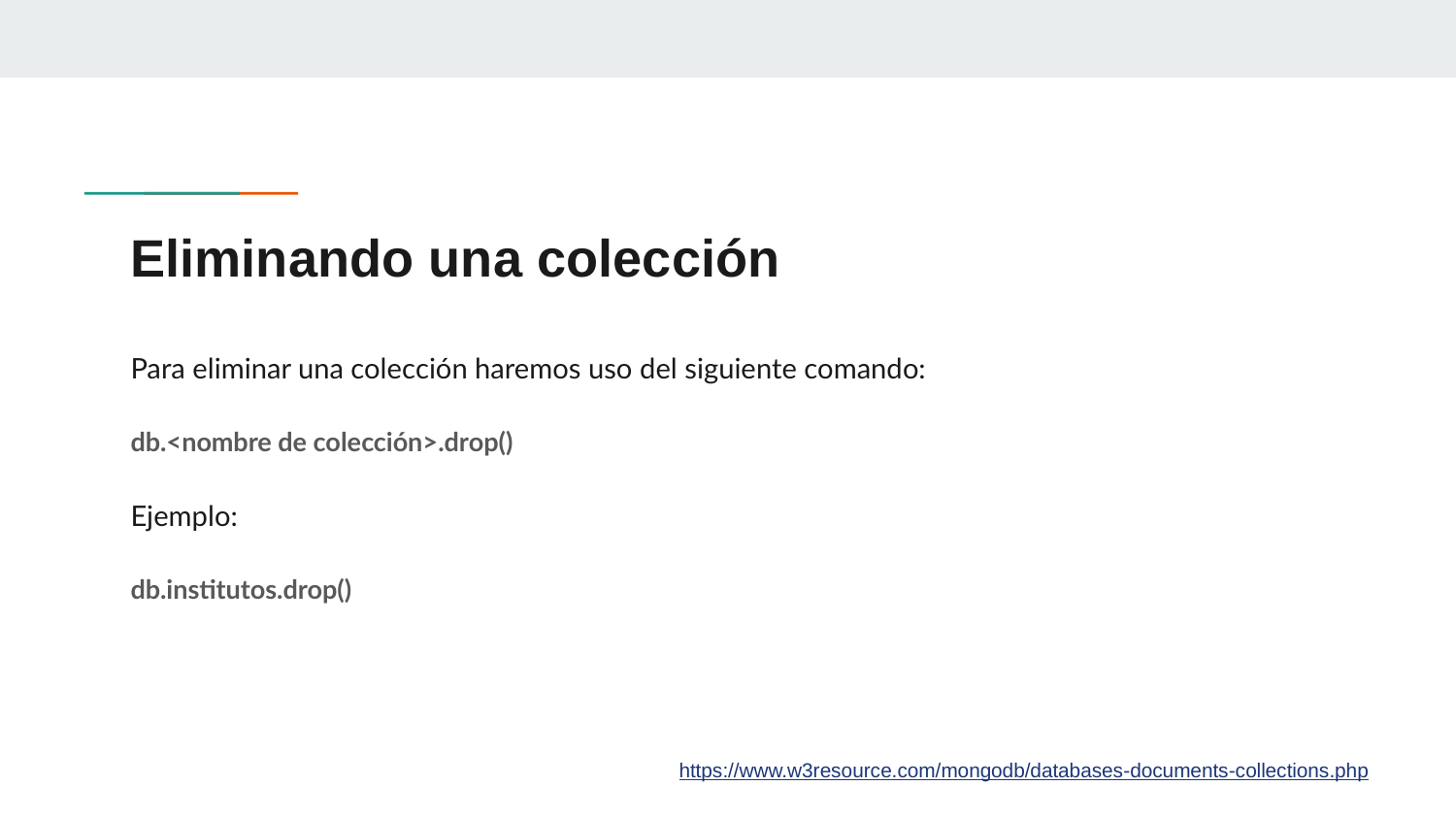

# Eliminando una colección
Para eliminar una colección haremos uso del siguiente comando:
db.<nombre de colección>.drop()

Ejemplo:
db.institutos.drop()
https://www.w3resource.com/mongodb/databases-documents-collections.php